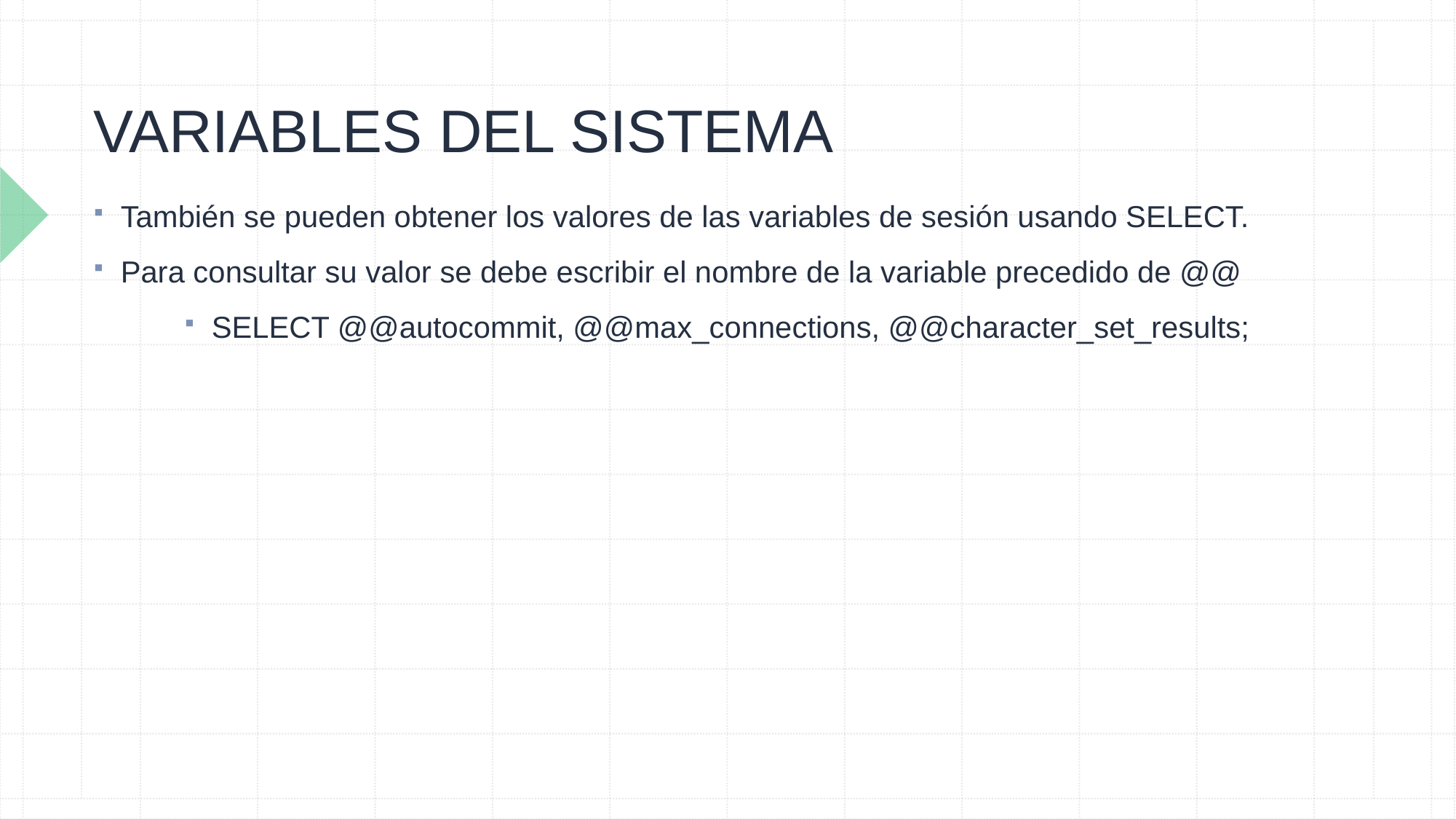

# VARIABLES DEL SISTEMA
También se pueden obtener los valores de las variables de sesión usando SELECT.
Para consultar su valor se debe escribir el nombre de la variable precedido de @@
SELECT @@autocommit, @@max_connections, @@character_set_results;